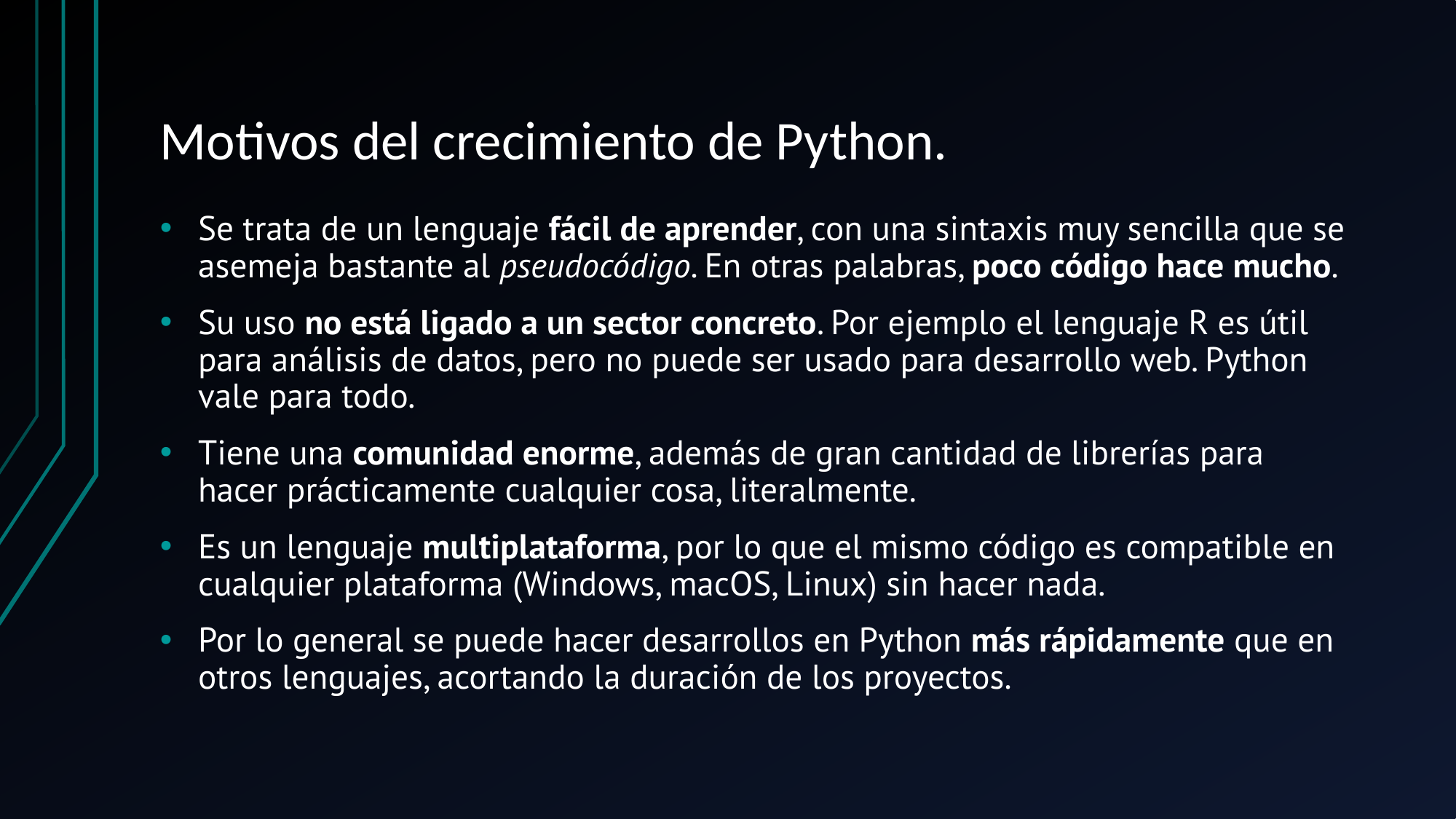

# Motivos del crecimiento de Python.
Se trata de un lenguaje fácil de aprender, con una sintaxis muy sencilla que se asemeja bastante al pseudocódigo. En otras palabras, poco código hace mucho.
Su uso no está ligado a un sector concreto. Por ejemplo el lenguaje R es útil para análisis de datos, pero no puede ser usado para desarrollo web. Python vale para todo.
Tiene una comunidad enorme, además de gran cantidad de librerías para hacer prácticamente cualquier cosa, literalmente.
Es un lenguaje multiplataforma, por lo que el mismo código es compatible en cualquier plataforma (Windows, macOS, Linux) sin hacer nada.
Por lo general se puede hacer desarrollos en Python más rápidamente que en otros lenguajes, acortando la duración de los proyectos.